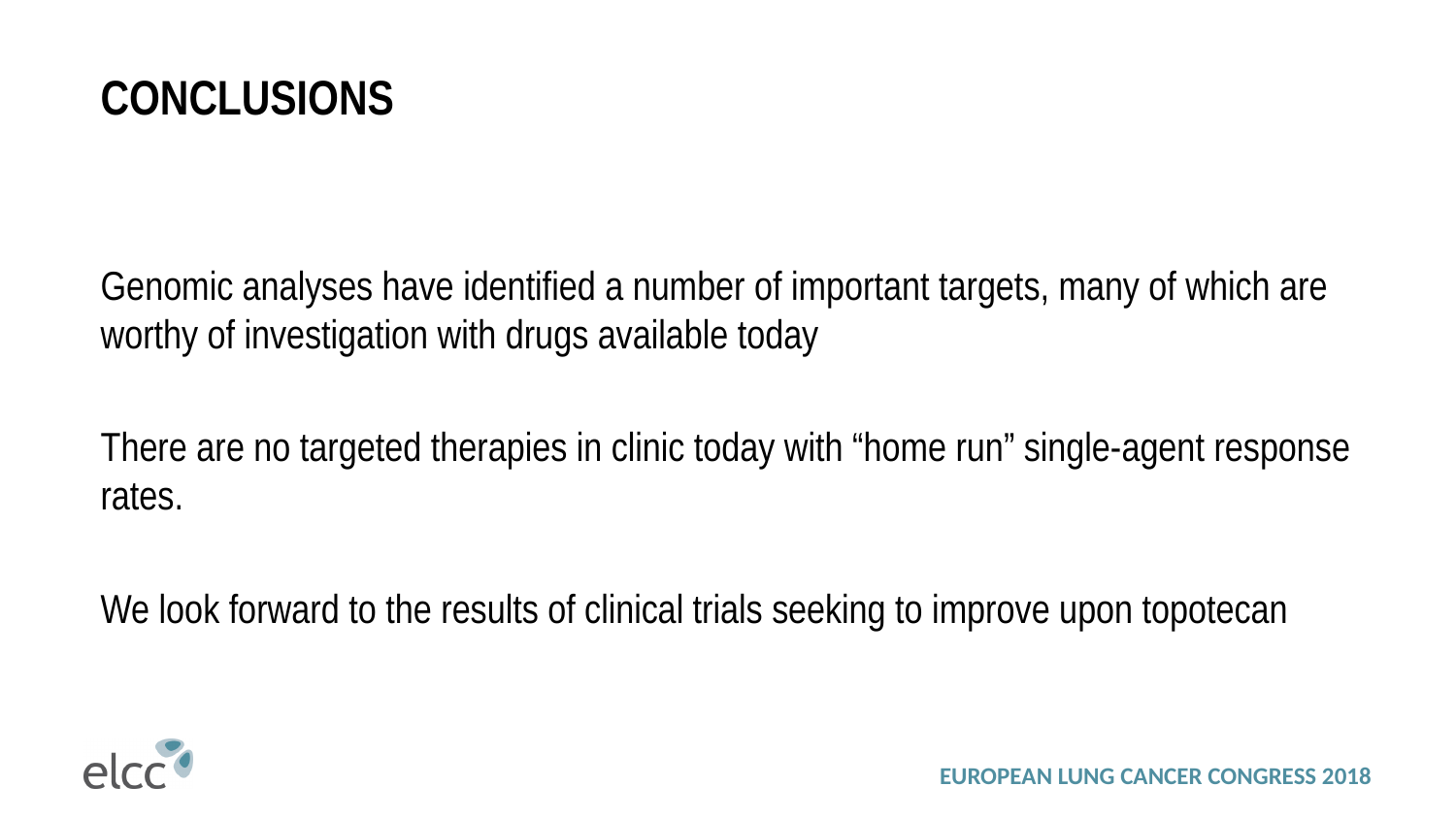

# Conclusions

Genomic analyses have identified a number of important targets, many of which are worthy of investigation with drugs available today

There are no targeted therapies in clinic today with “home run” single-agent response rates.

We look forward to the results of clinical trials seeking to improve upon topotecan